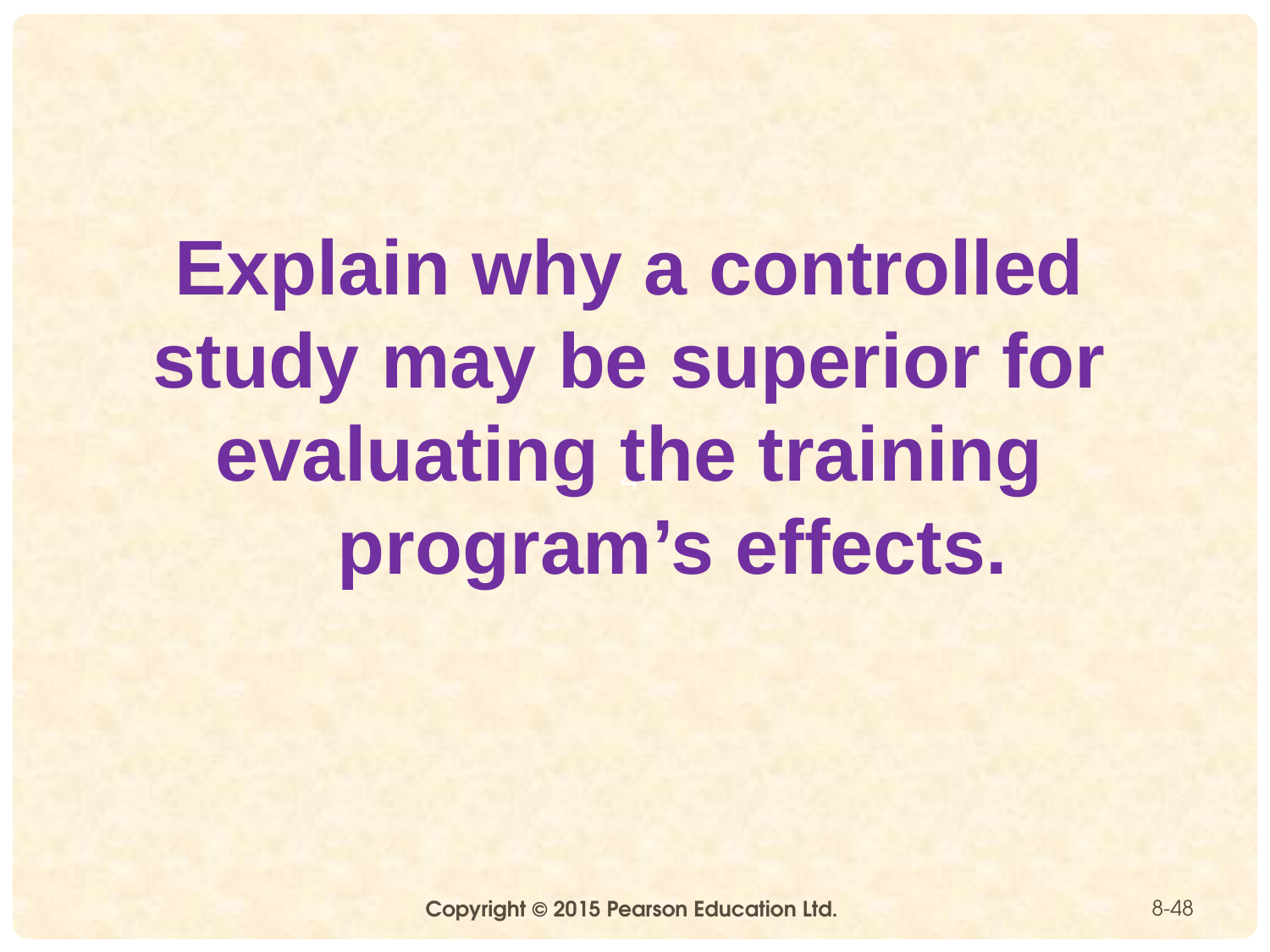

Explain why a controlled study may be superior for evaluating the training
    program’s effects.

8-48
Copyright © 2015 Pearson Education Ltd.